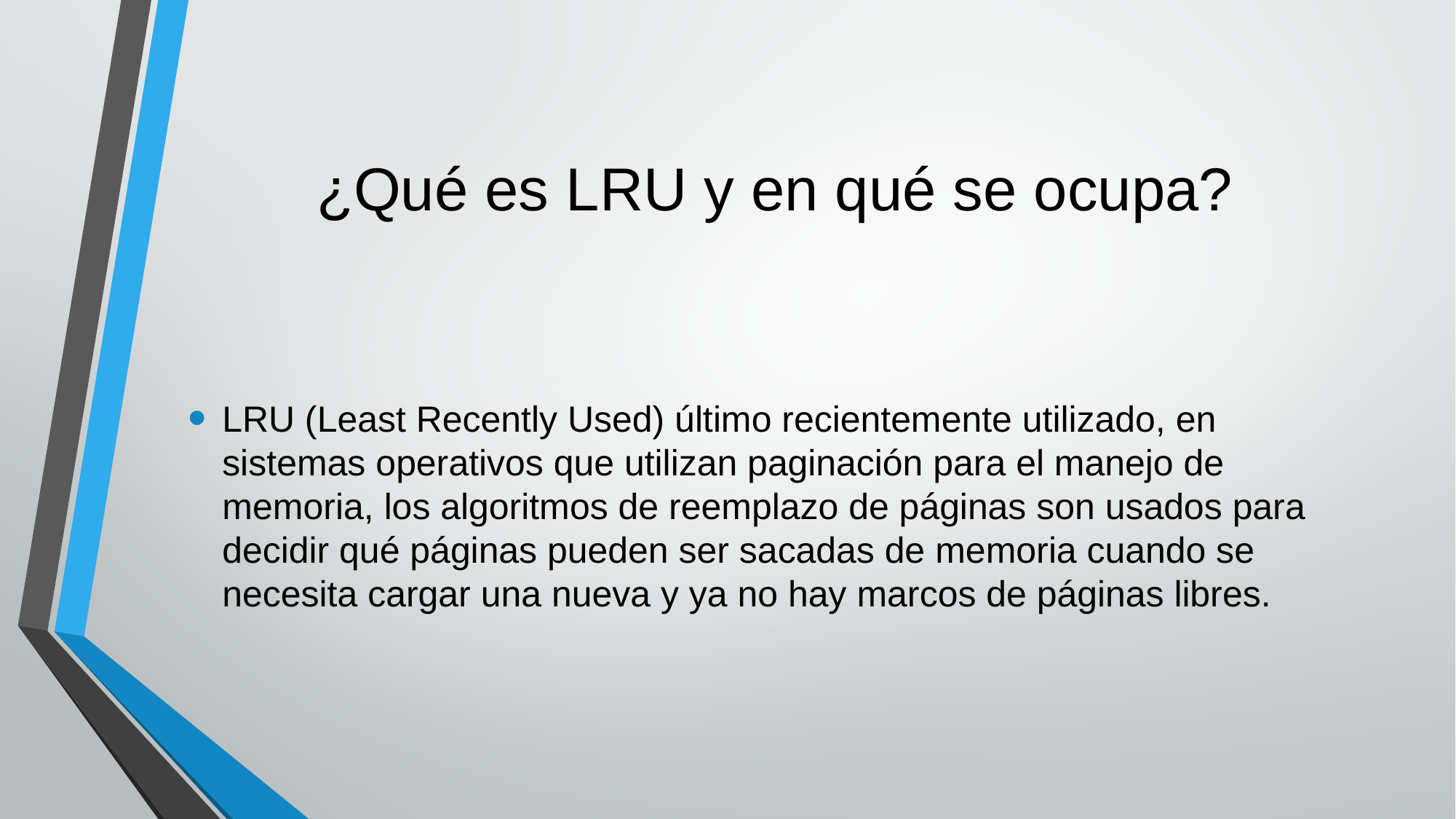

# ¿Qué es LRU y en qué se ocupa?
LRU (Least Recently Used) último recientemente utilizado, en sistemas operativos que utilizan paginación para el manejo de memoria, los algoritmos de reemplazo de páginas son usados para decidir qué páginas pueden ser sacadas de memoria cuando se necesita cargar una nueva y ya no hay marcos de páginas libres.